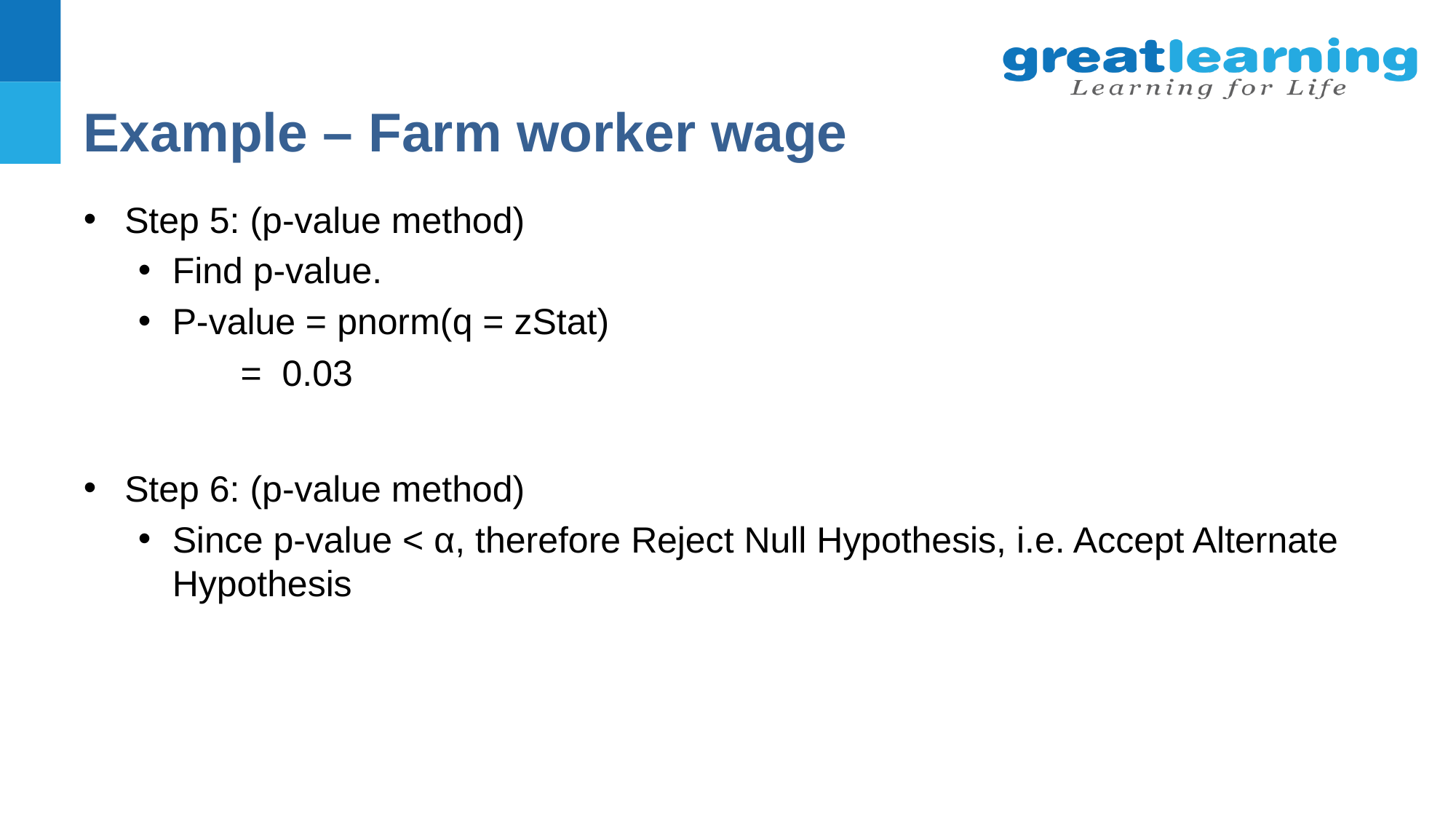

# Example – Farm worker wage
Step 5: (p-value method)
Find p-value.
P-value = pnorm(q = zStat)
=  0.03

Step 6: (p-value method)
Since p-value < α, therefore Reject Null Hypothesis, i.e. Accept Alternate Hypothesis